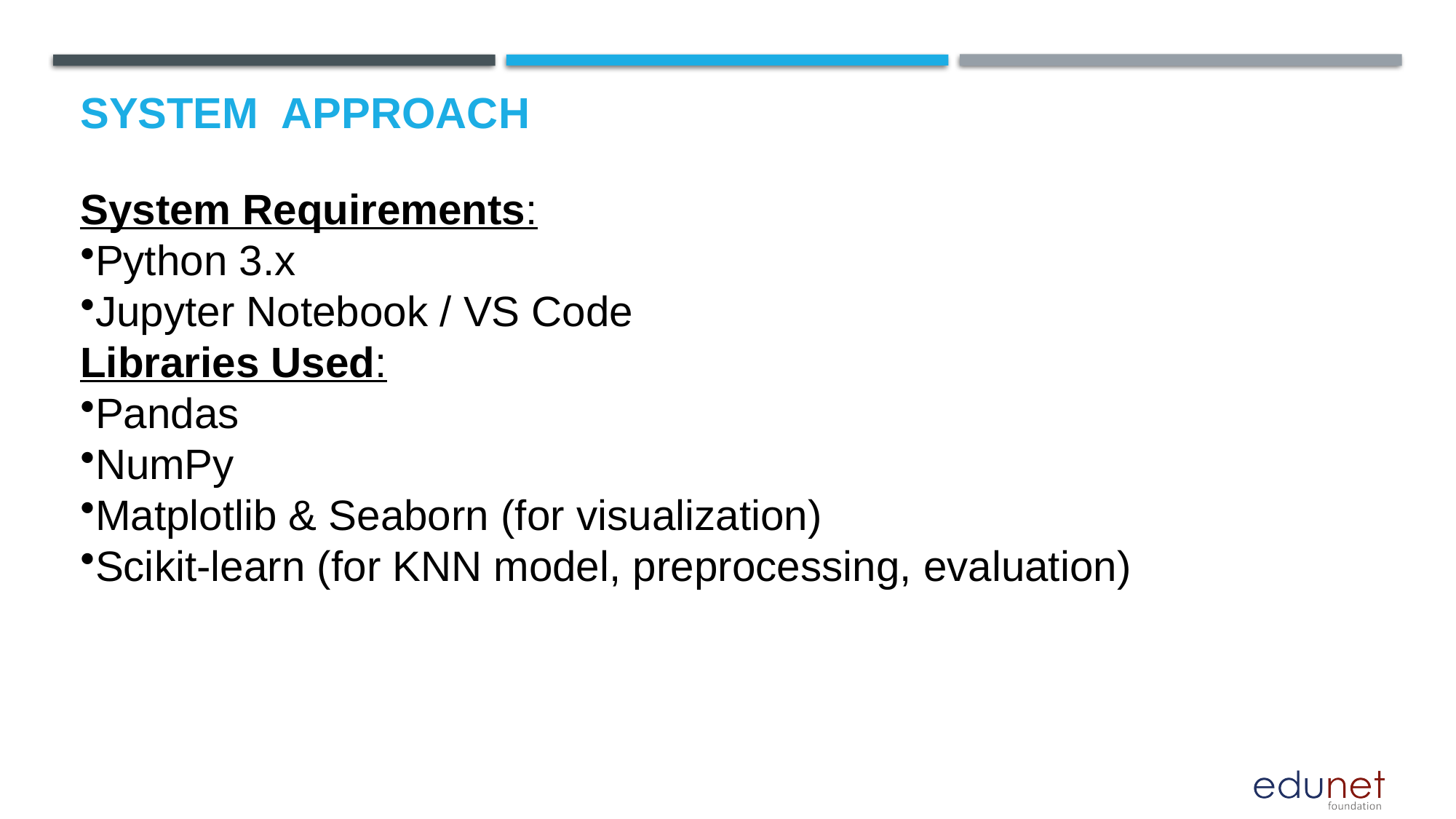

# System  Approach
System Requirements:
Python 3.x
Jupyter Notebook / VS Code
Libraries Used:
Pandas
NumPy
Matplotlib & Seaborn (for visualization)
Scikit-learn (for KNN model, preprocessing, evaluation)